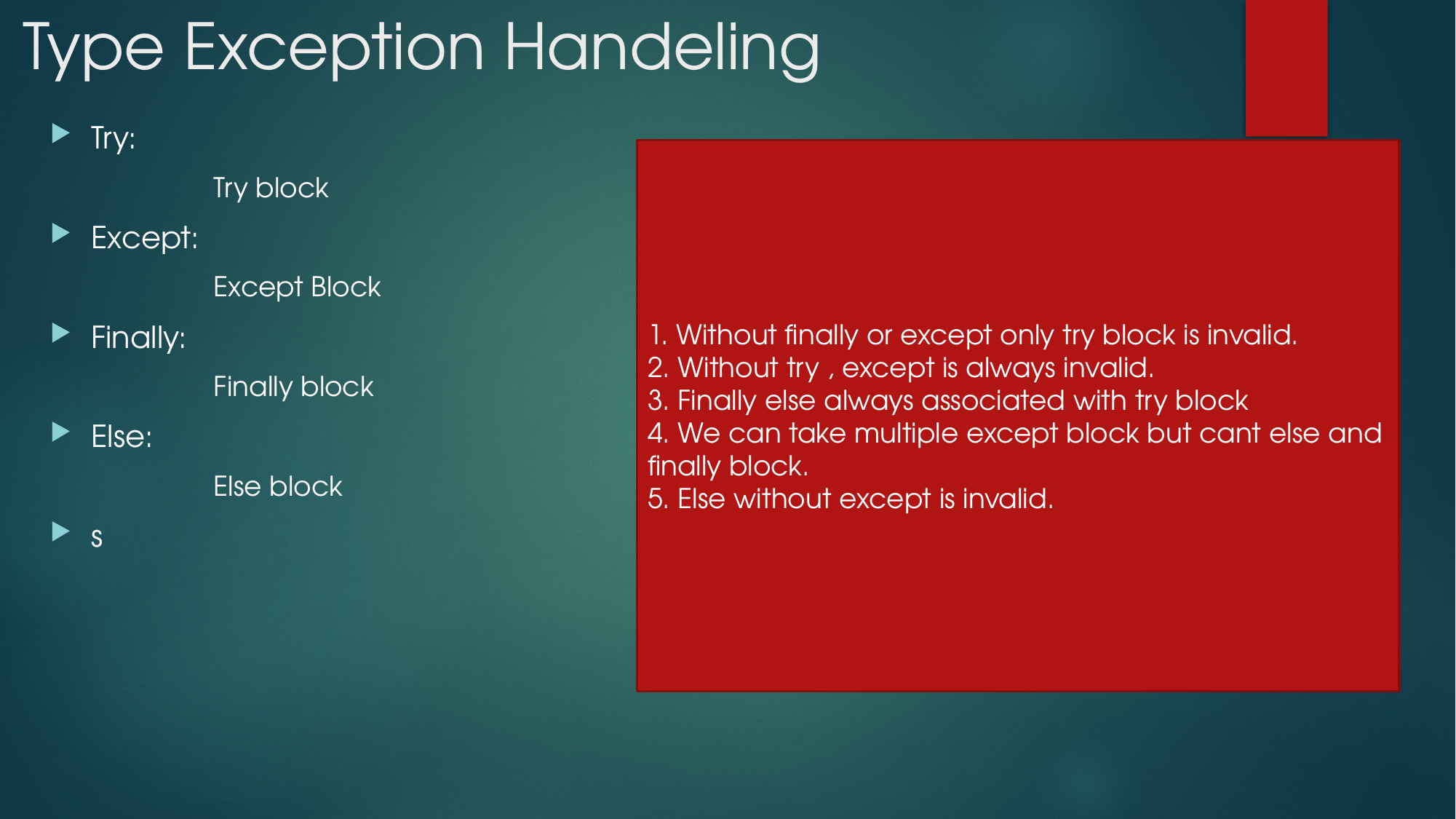

# Type Exception Handeling
Try:
	Try block
Except:
	Except Block
Finally:
	Finally block
Else:
	Else block
s

1. Without finally or except only try block is invalid.
2. Without try , except is always invalid.
3. Finally else always associated with try block
4. We can take multiple except block but cant else and finally block.
5. Else without except is invalid.